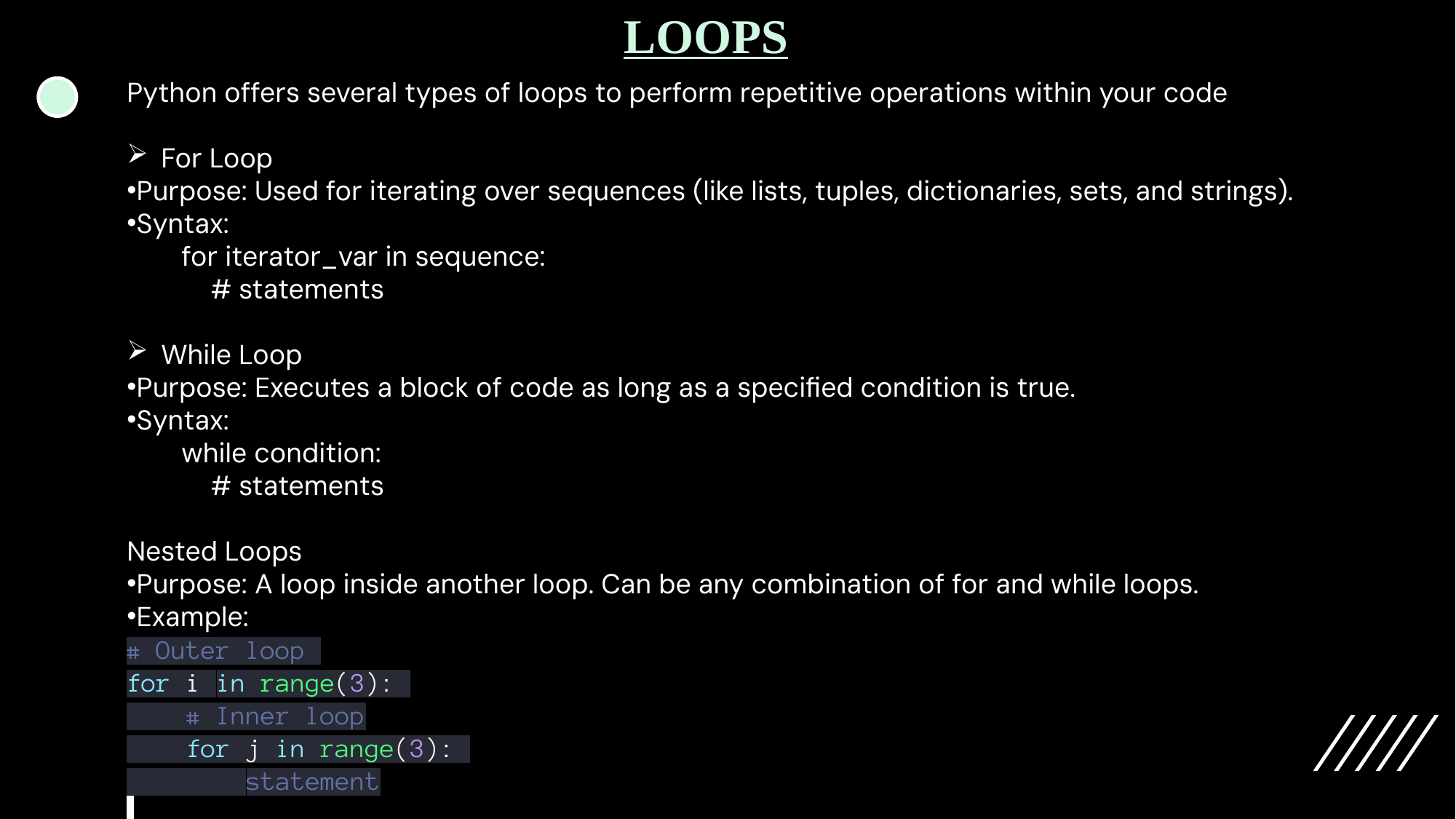

LOOPS
Python offers several types of loops to perform repetitive operations within your code

For Loop
Purpose: Used for iterating over sequences (like lists, tuples, dictionaries, sets, and strings).
Syntax:
for iterator_var in sequence:
    # statements

While Loop
Purpose: Executes a block of code as long as a specified condition is true.
Syntax:
while condition:
    # statements

Nested Loops
Purpose: A loop inside another loop. Can be any combination of for and while loops.
Example:
# Outer loop for i in range(3):
    # Inner loop
    for j in range(3):
        statement